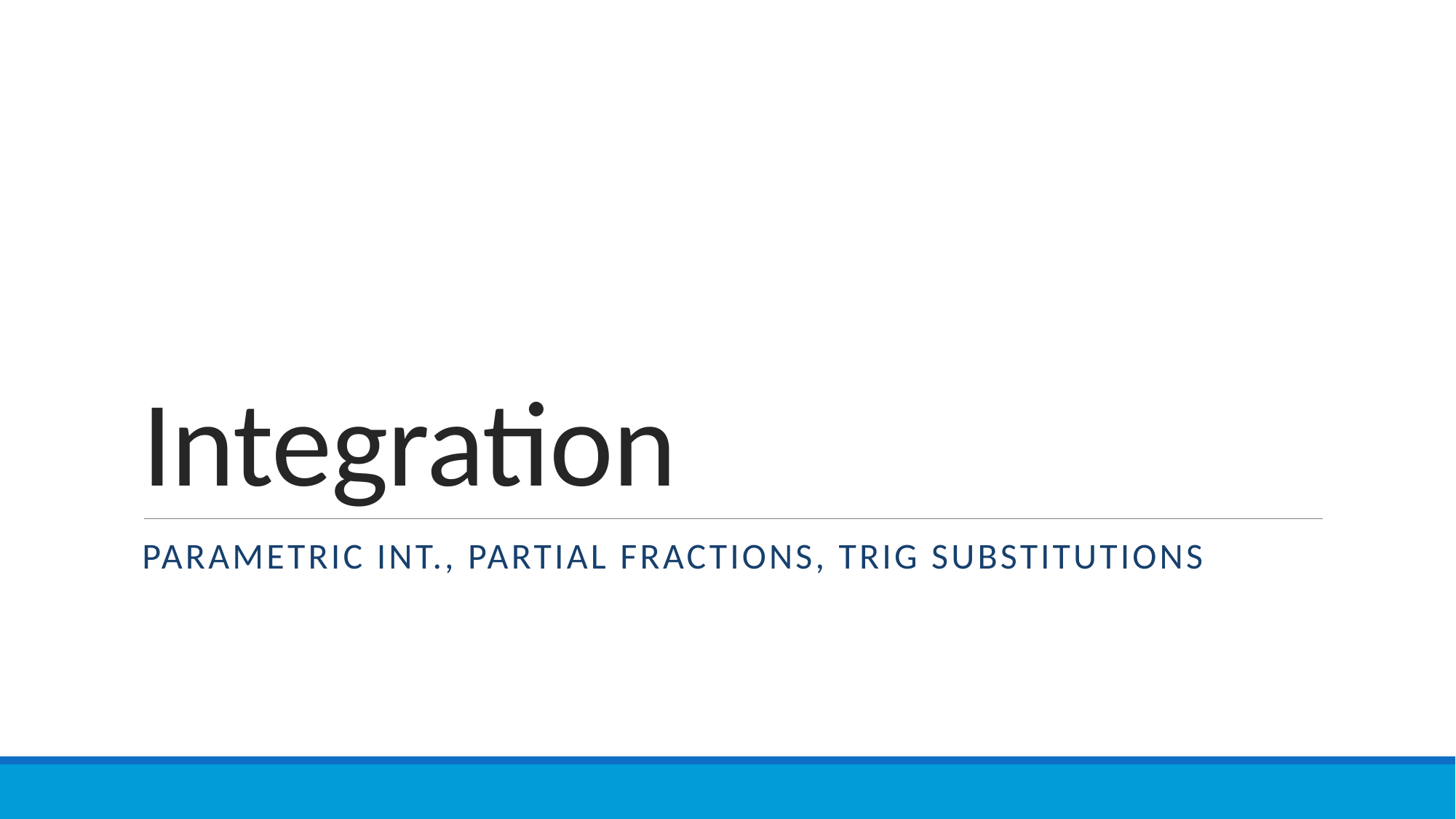

# Integration
Parametric Int., Partial Fractions, Trig Substitutions